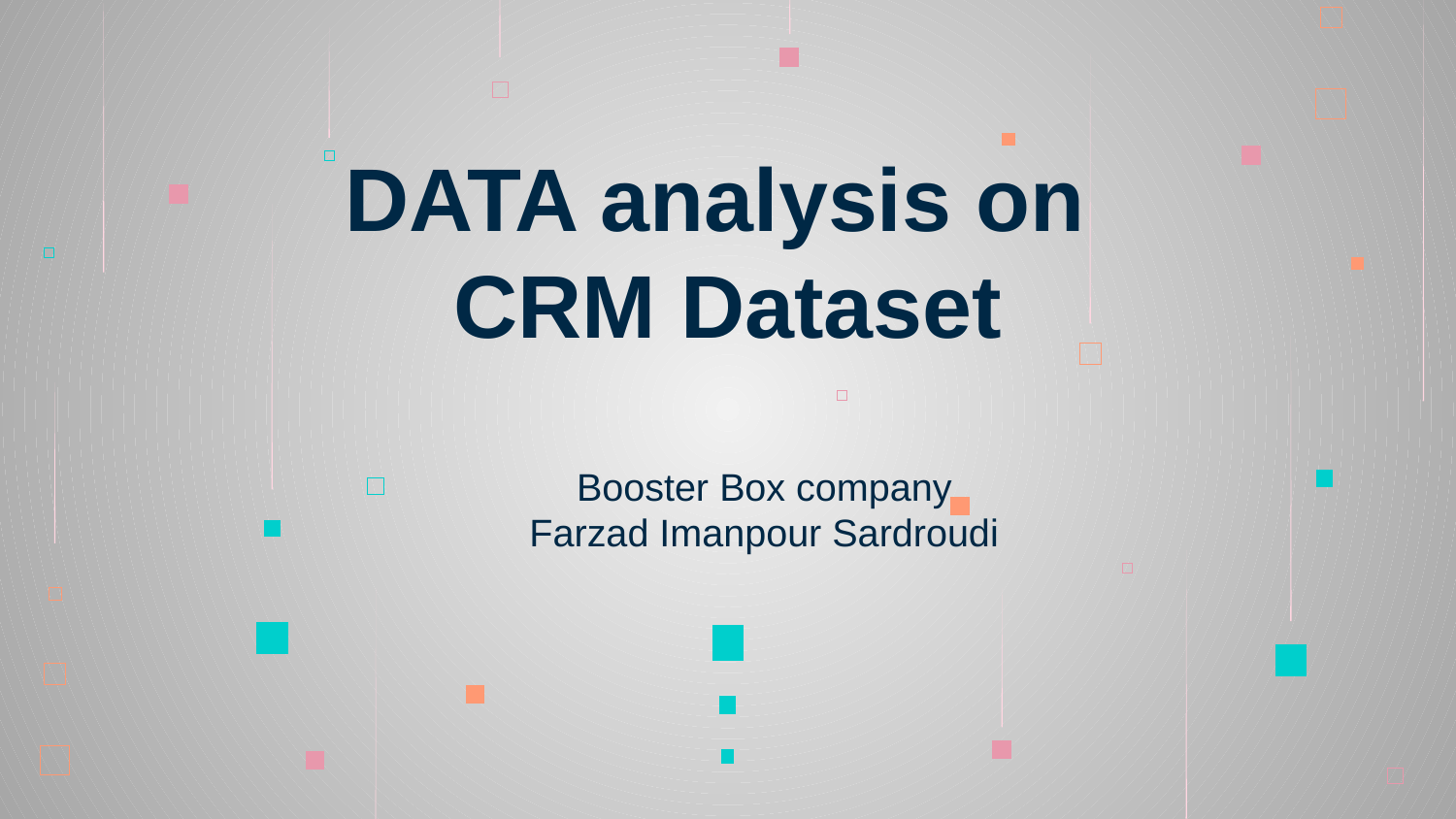

DATA analysis on
CRM Dataset

Booster Box company
Farzad Imanpour Sardroudi